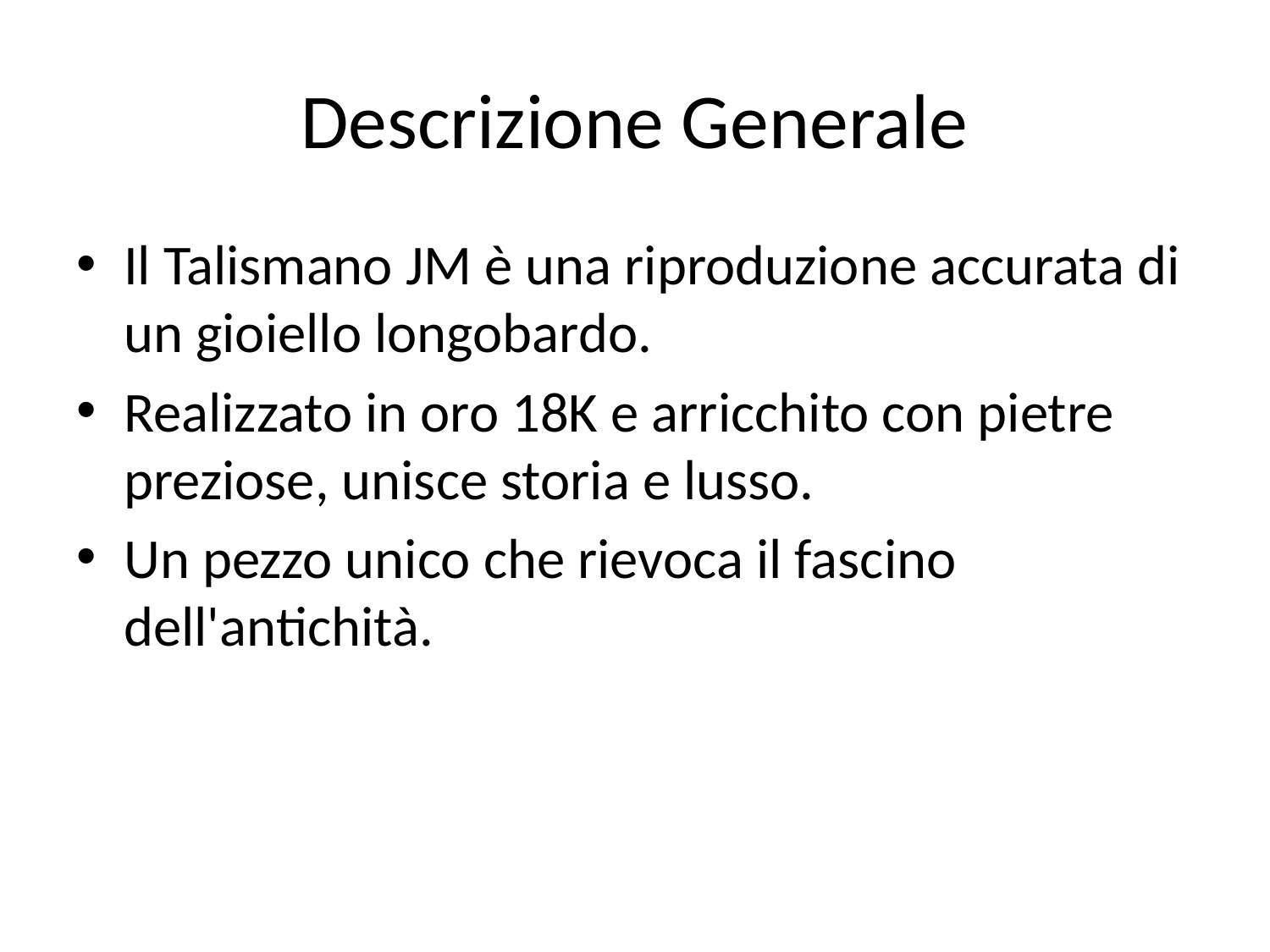

# Descrizione Generale
Il Talismano JM è una riproduzione accurata di un gioiello longobardo.
Realizzato in oro 18K e arricchito con pietre preziose, unisce storia e lusso.
Un pezzo unico che rievoca il fascino dell'antichità.